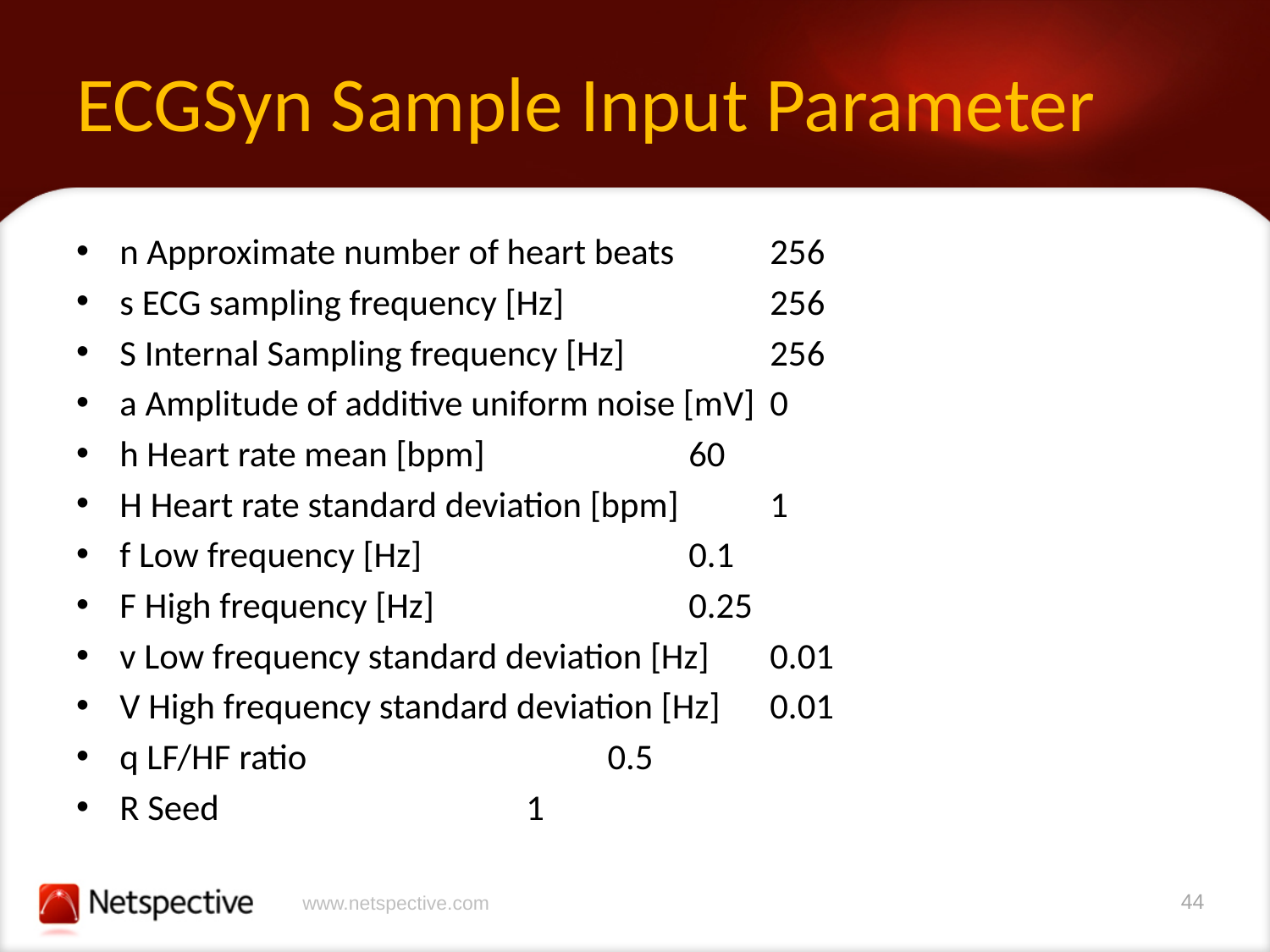

# ECGSyn Sample Input Parameter
n Approximate number of heart beats        	256
s ECG sampling frequency [Hz]                     	256
S Internal Sampling frequency [Hz]         	256
a Amplitude of additive uniform noise [mV] 	0
h Heart rate mean [bpm]                    		60
H Heart rate standard deviation [bpm]      	1
f Low frequency [Hz]                       		0.1
F High frequency [Hz]                      		0.25
v Low frequency standard deviation [Hz]    	0.01
V High frequency standard deviation [Hz]   	0.01
q LF/HF ratio                              		0.5
R Seed                                     			1